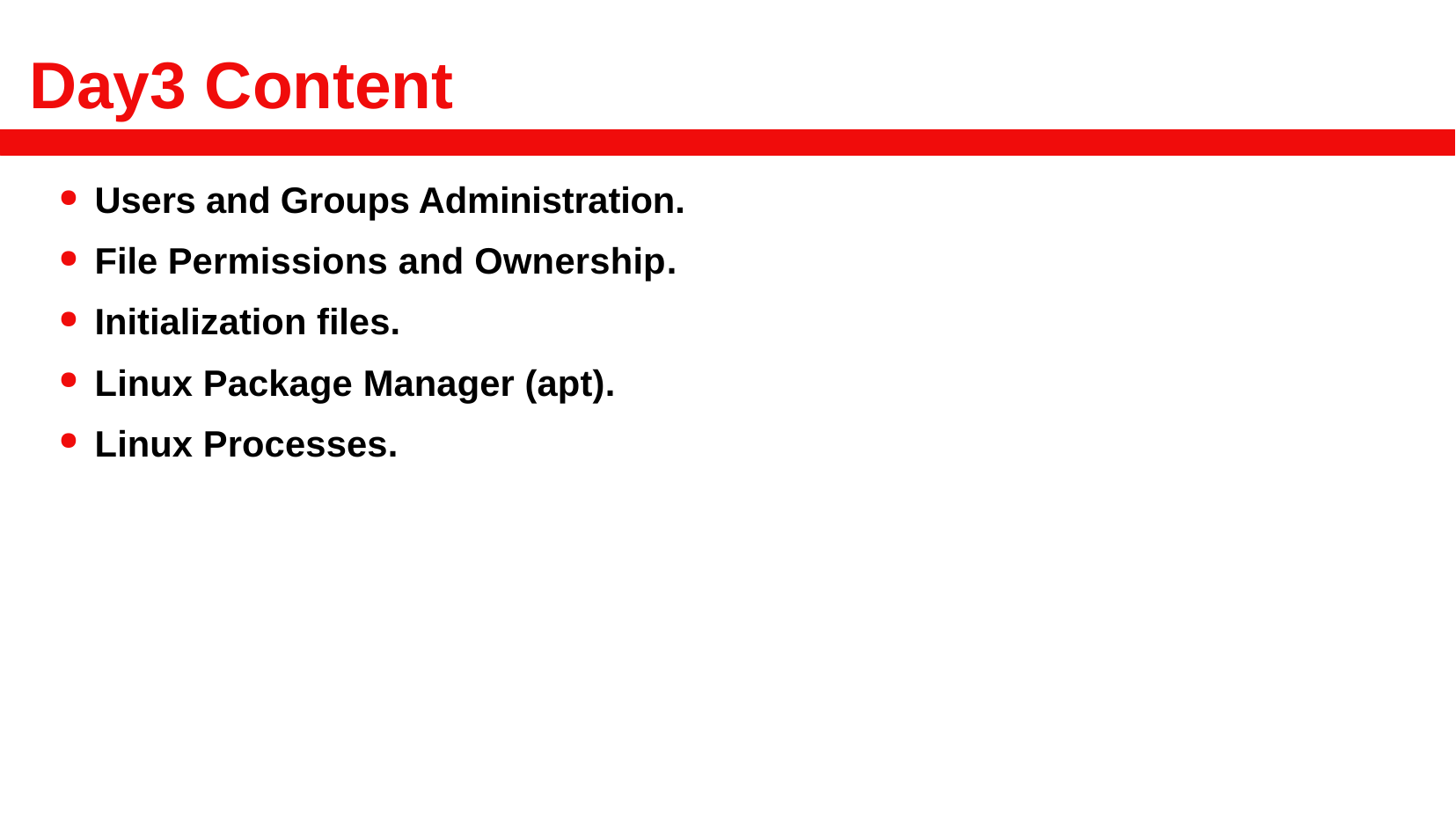

# Day3 Content

Users and Groups Administration.
File Permissions and Ownership.
Initialization files.
Linux Package Manager (apt).
Linux Processes.